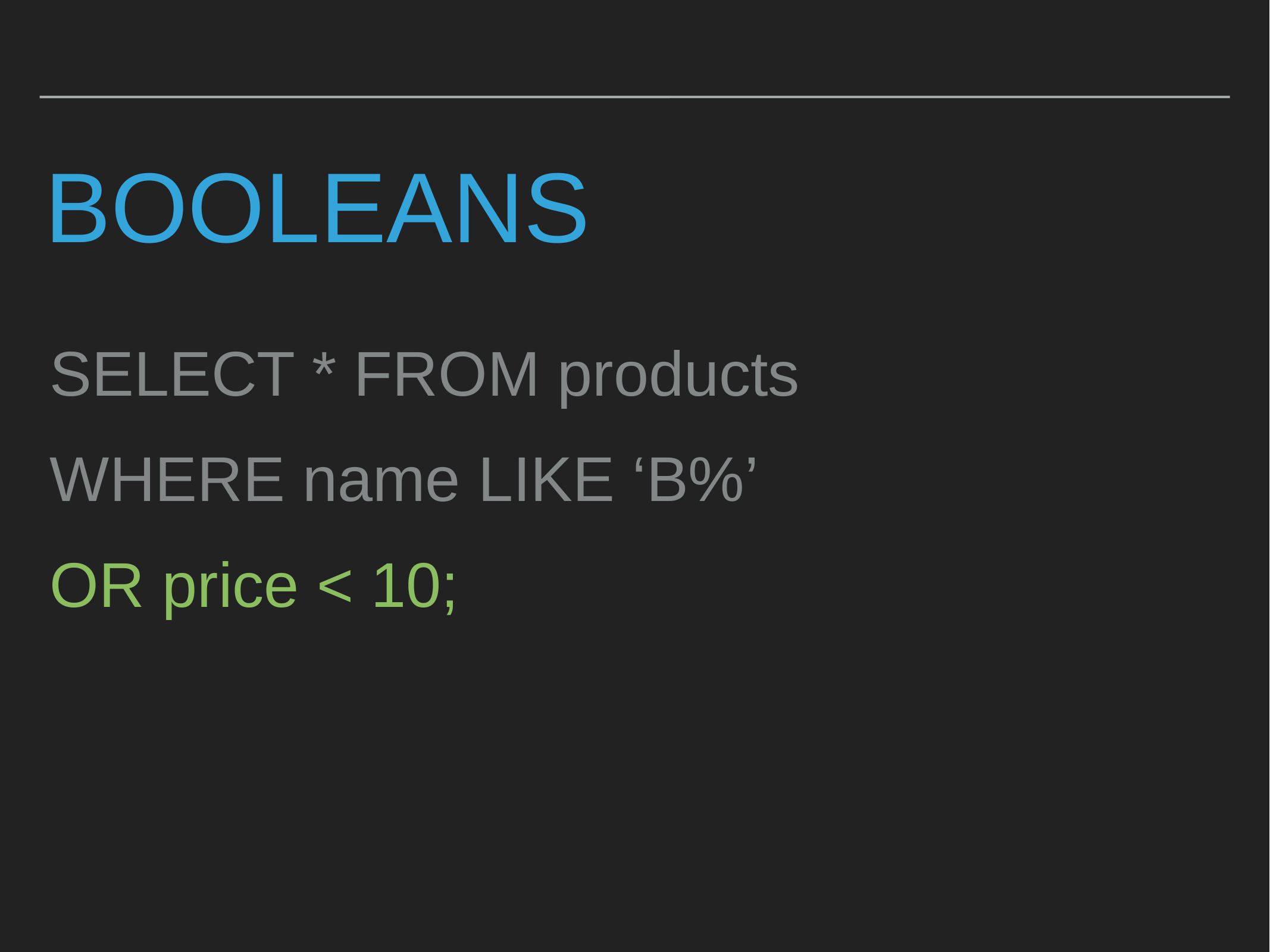

# Booleans
SELECT * FROM products
WHERE name LIKE ‘B%’
OR price < 10;